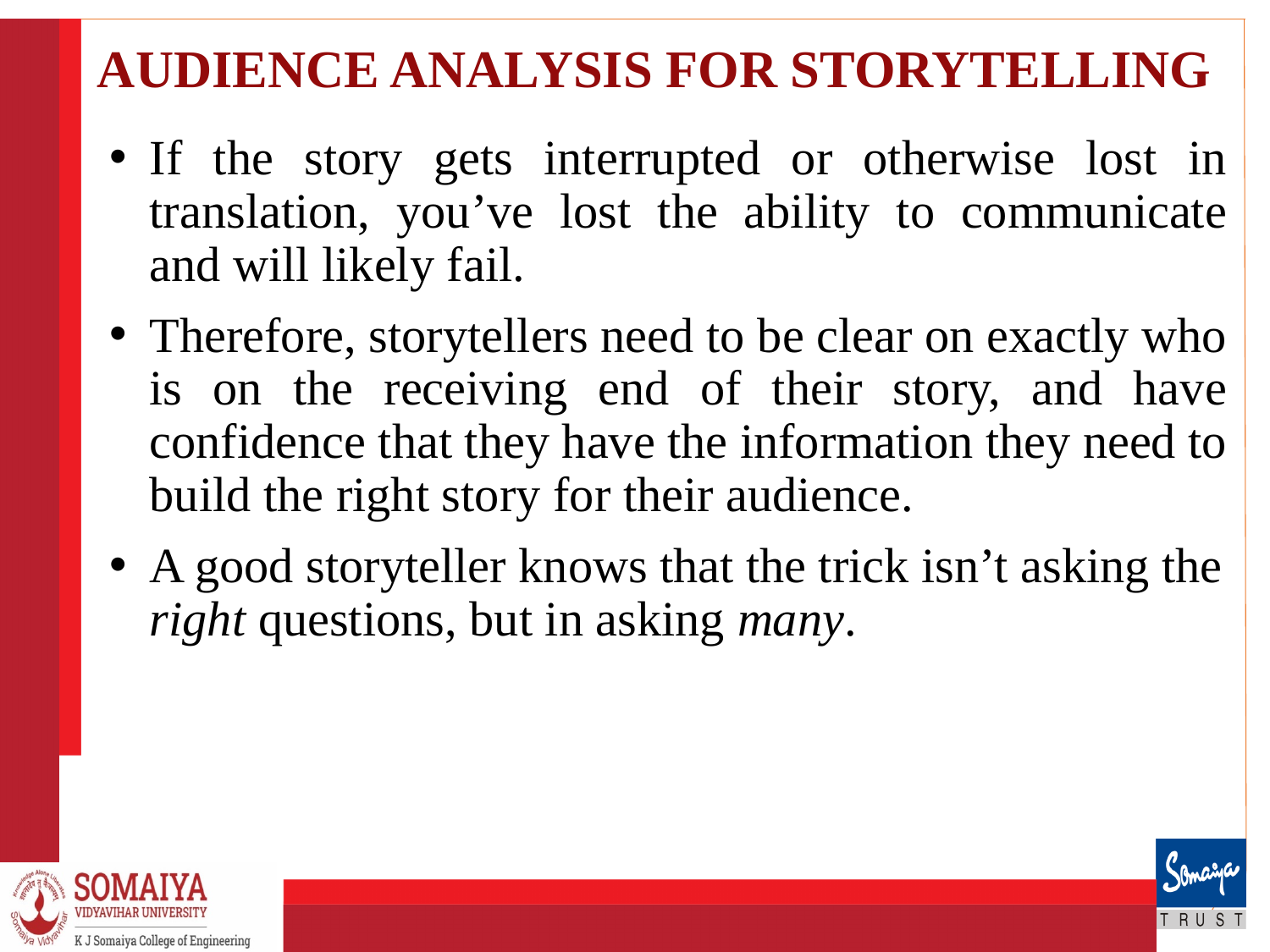

# AUDIENCE ANALYSIS FOR STORYTELLING
If the story gets interrupted or otherwise lost in translation, you’ve lost the ability to communicate and will likely fail.
Therefore, storytellers need to be clear on exactly who is on the receiving end of their story, and have confidence that they have the information they need to build the right story for their audience.
A good storyteller knows that the trick isn’t asking the right questions, but in asking many.